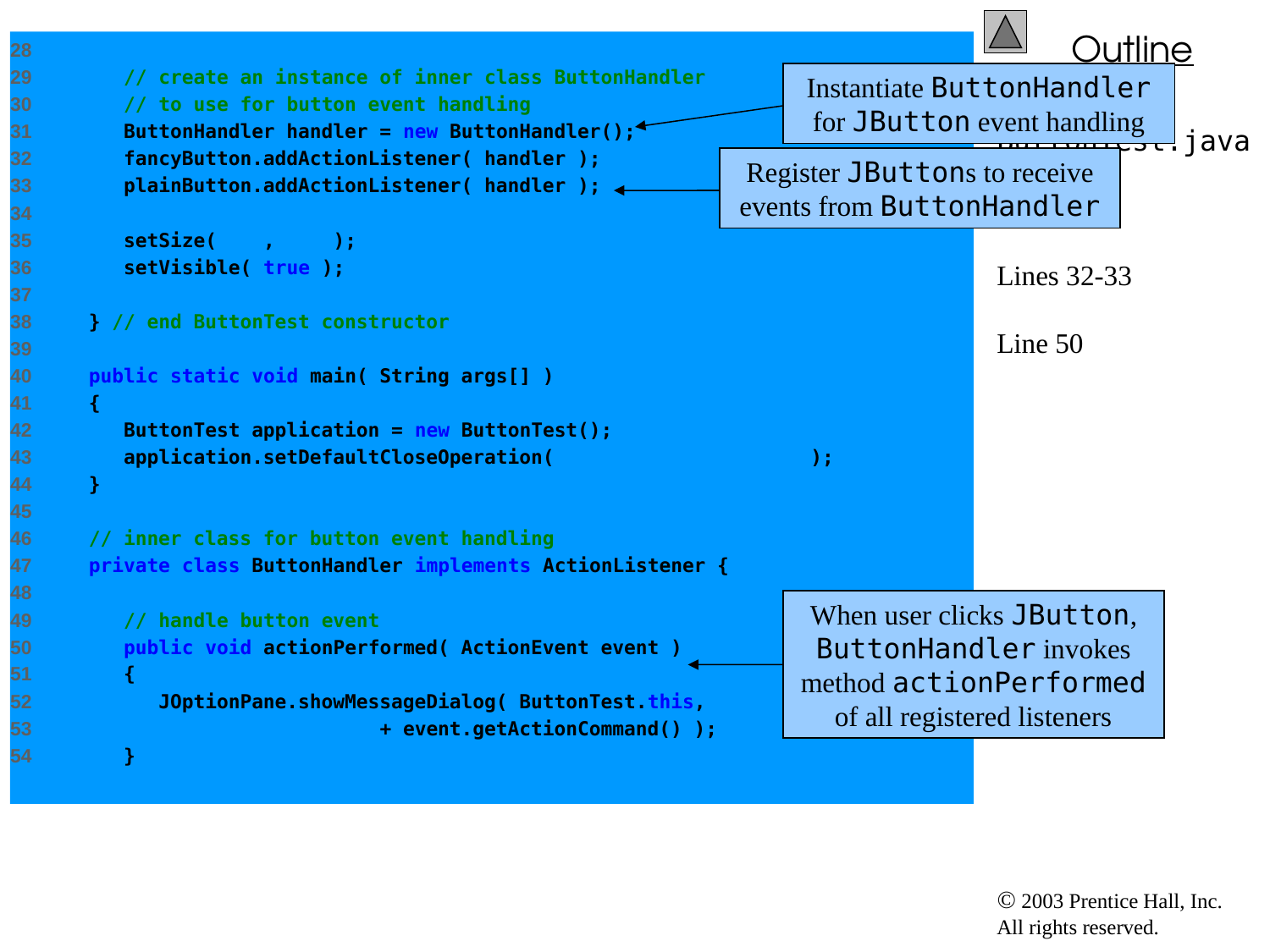

26
28
29          // create an instance of inner class ButtonHandler
30          // to use for button event handling
31          ButtonHandler handler = new ButtonHandler();
32          fancyButton.addActionListener( handler );
33          plainButton.addActionListener( handler );
34
35          setSize( 275, 100 );
36          setVisible( true );
37
38       } // end ButtonTest constructor
39
40       public static void main( String args[] )
41       {
42          ButtonTest application = new ButtonTest();
43          application.setDefaultCloseOperation( JFrame.EXIT_ON_CLOSE );
44       }
45
46       // inner class for button event handling
47       private class ButtonHandler implements ActionListener {
48
49          // handle button event
50          public void actionPerformed( ActionEvent event )
51          {
52             JOptionPane.showMessageDialog( ButtonTest.this,
53                "You pressed: " + event.getActionCommand() );
54          }

Instantiate ButtonHandler for JButton event handling

# ButtonTest.java Line 31 Lines 32-33 Line 50
Register JButtons to receive events from ButtonHandler

When user clicks JButton, ButtonHandler invokes method actionPerformed of all registered listeners